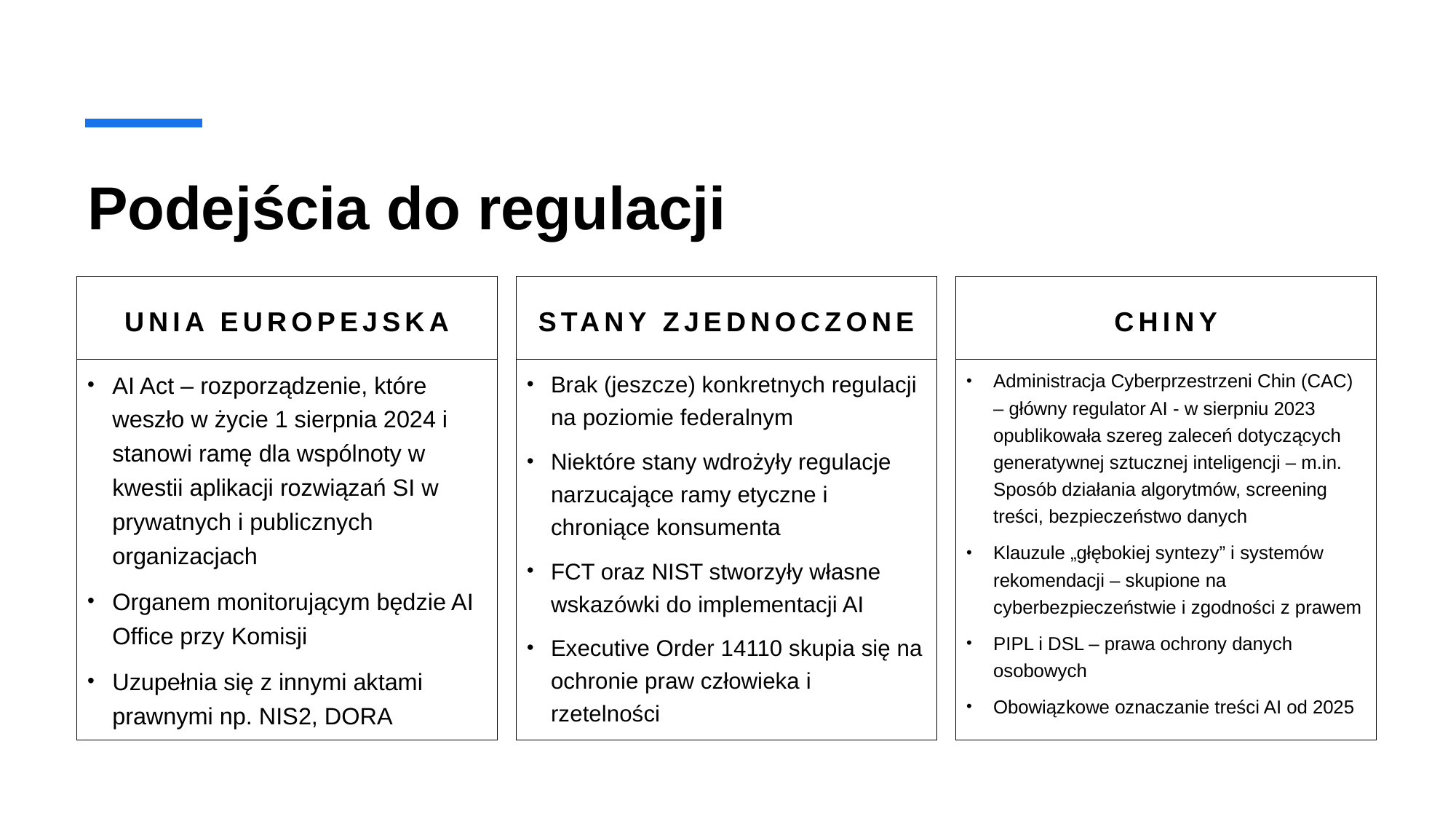

# Podejścia do regulacji
Stany Zjednoczone
Chiny
Unia Europejska
Brak (jeszcze) konkretnych regulacji na poziomie federalnym
Niektóre stany wdrożyły regulacje narzucające ramy etyczne i chroniące konsumenta
FCT oraz NIST stworzyły własne wskazówki do implementacji AI
Executive Order 14110 skupia się na ochronie praw człowieka i rzetelności
Administracja Cyberprzestrzeni Chin (CAC) – główny regulator AI - w sierpniu 2023 opublikowała szereg zaleceń dotyczących generatywnej sztucznej inteligencji – m.in. Sposób działania algorytmów, screening treści, bezpieczeństwo danych
Klauzule „głębokiej syntezy” i systemów rekomendacji – skupione na cyberbezpieczeństwie i zgodności z prawem
PIPL i DSL – prawa ochrony danych osobowych
Obowiązkowe oznaczanie treści AI od 2025
AI Act – rozporządzenie, które weszło w życie 1 sierpnia 2024 i stanowi ramę dla wspólnoty w kwestii aplikacji rozwiązań SI w prywatnych i publicznych organizacjach
Organem monitorującym będzie AI Office przy Komisji
Uzupełnia się z innymi aktami prawnymi np. NIS2, DORA